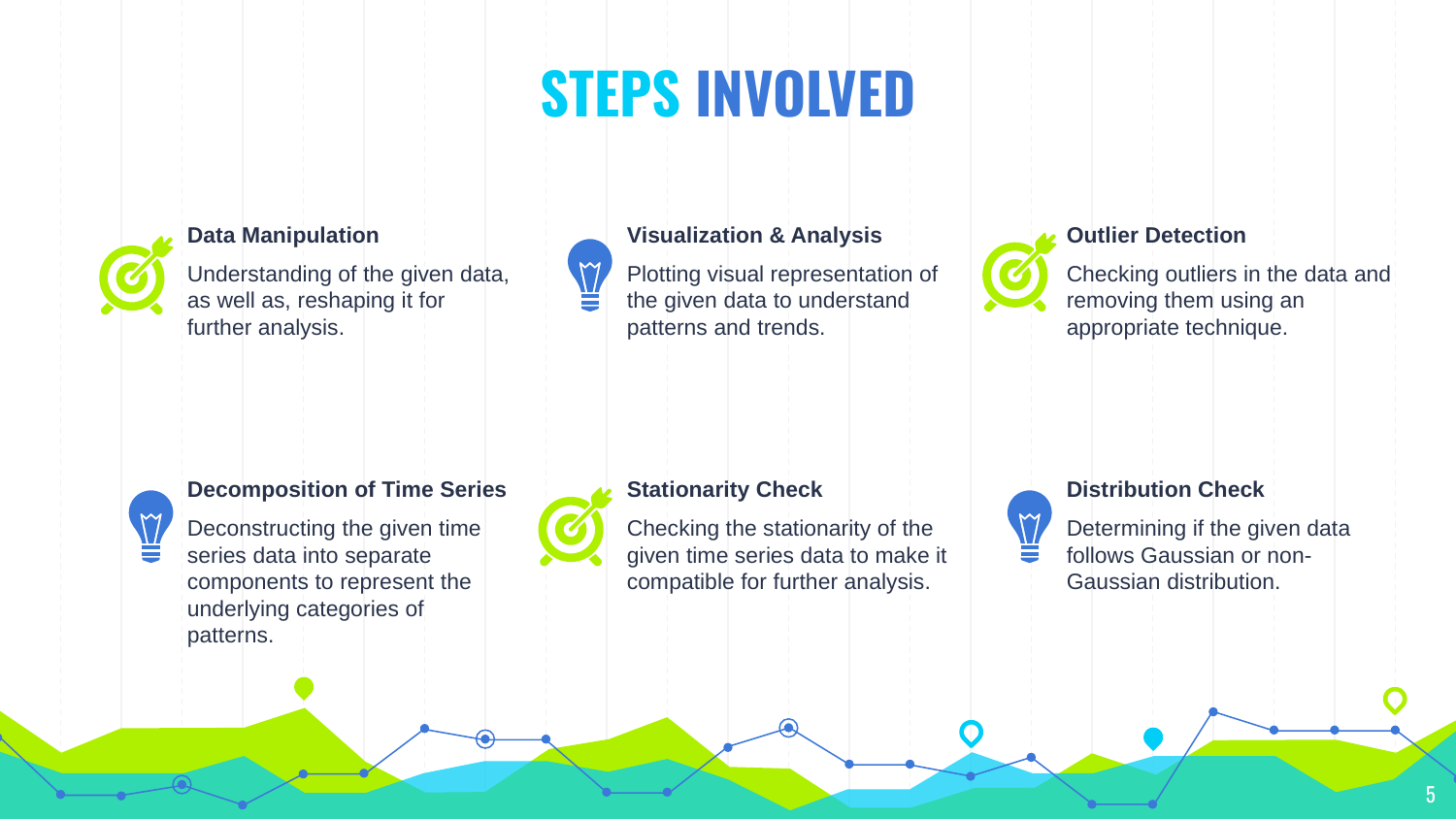

# STEPS INVOLVED
Data Manipulation
Understanding of the given data, as well as, reshaping it for further analysis.
Visualization & Analysis
Plotting visual representation of the given data to understand patterns and trends.
Outlier Detection
Checking outliers in the data and removing them using an appropriate technique.

Decomposition of Time Series
Deconstructing the given time series data into separate components to represent the underlying categories of patterns.
Stationarity Check
Checking the stationarity of the given time series data to make it compatible for further analysis.
Distribution Check
Determining if the given data follows Gaussian or non-Gaussian distribution.

5